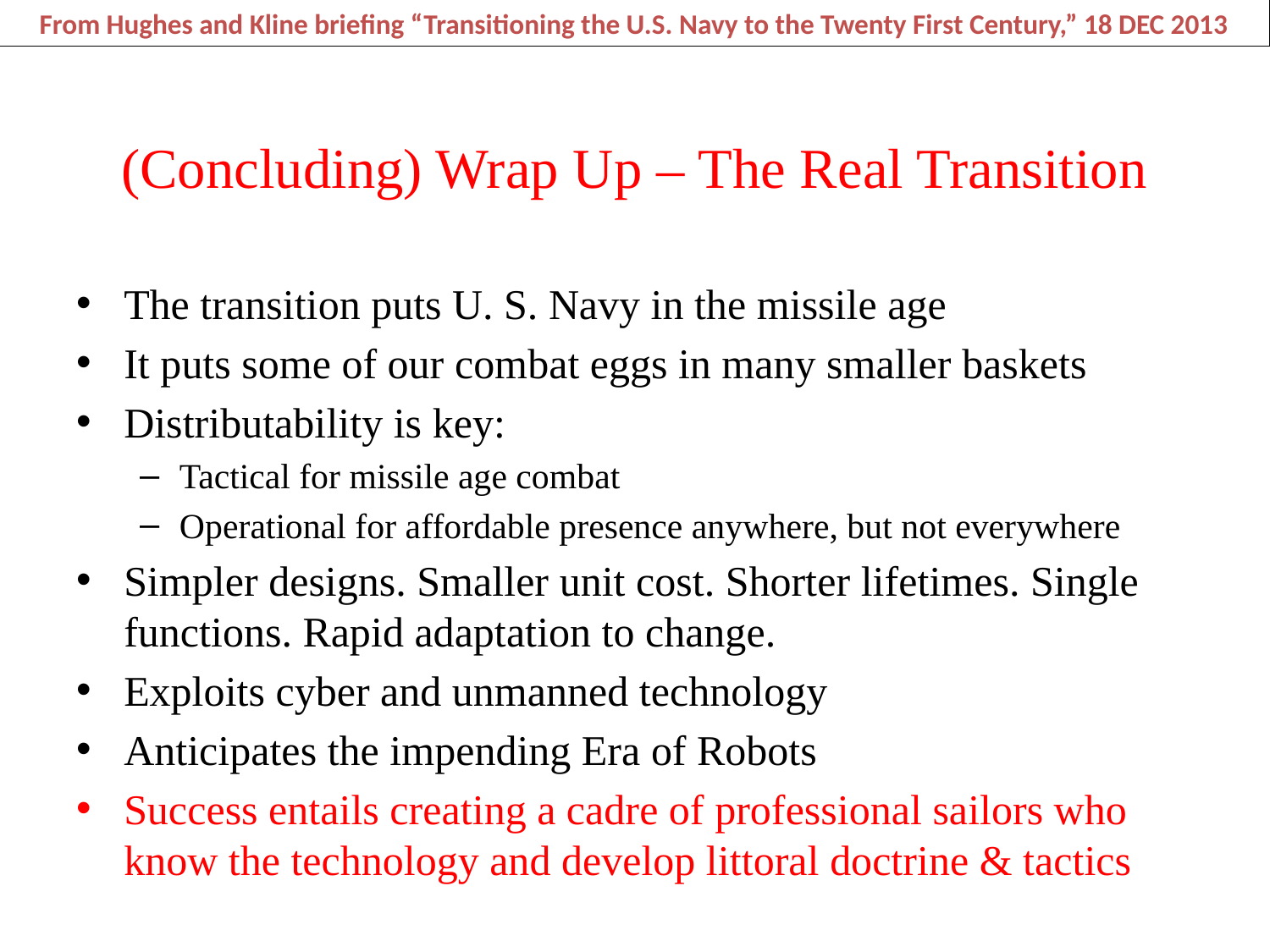

From Hughes and Kline briefing “Transitioning the U.S. Navy to the Twenty First Century,” 18 DEC 2013
# (Concluding) Wrap Up – The Real Transition
The transition puts U. S. Navy in the missile age
It puts some of our combat eggs in many smaller baskets
Distributability is key:
Tactical for missile age combat
Operational for affordable presence anywhere, but not everywhere
Simpler designs. Smaller unit cost. Shorter lifetimes. Single functions. Rapid adaptation to change.
Exploits cyber and unmanned technology
Anticipates the impending Era of Robots
Success entails creating a cadre of professional sailors who know the technology and develop littoral doctrine & tactics